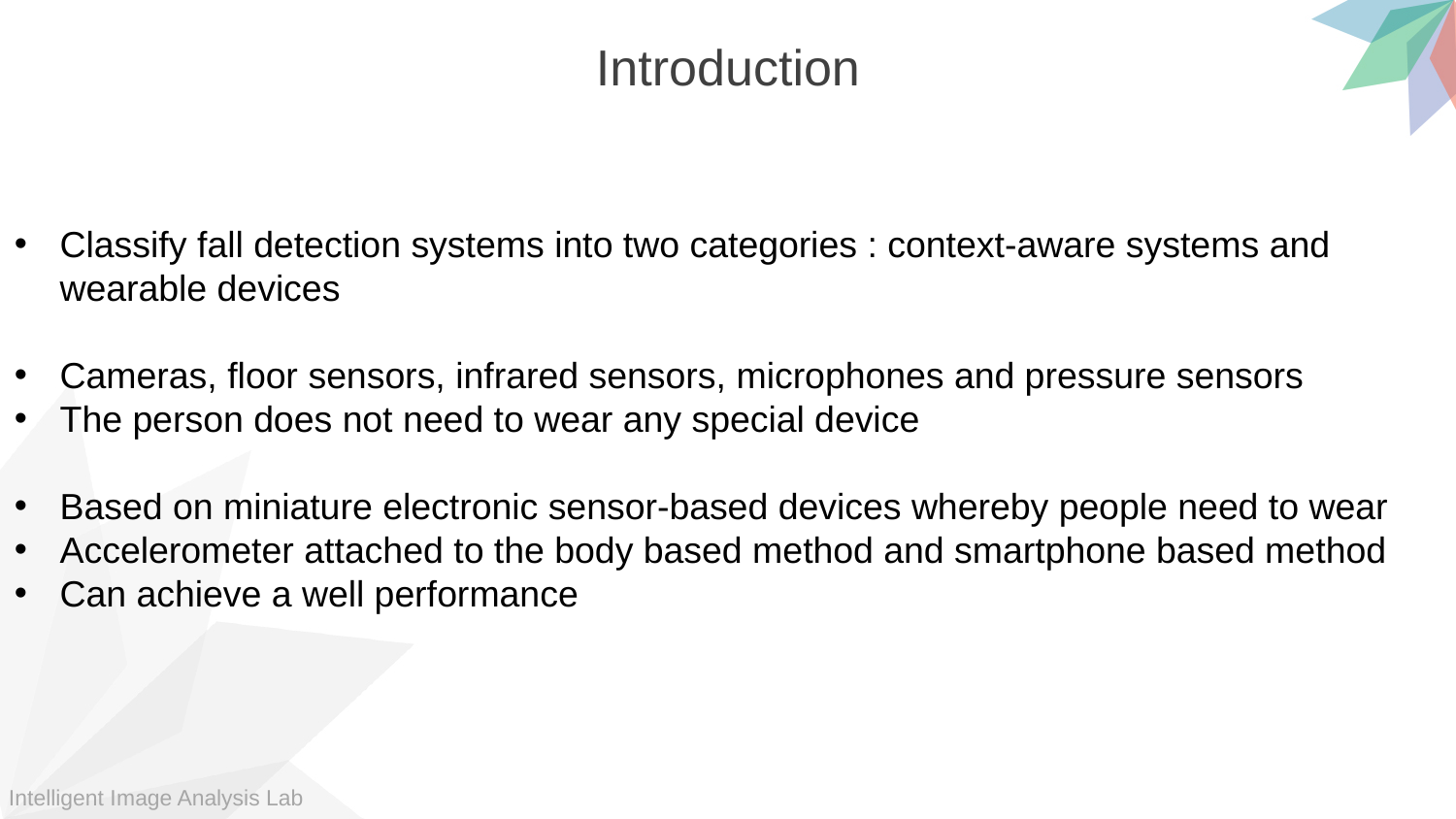

Introduction
Classify fall detection systems into two categories : context-aware systems and wearable devices

Cameras, floor sensors, infrared sensors, microphones and pressure sensors
The person does not need to wear any special device

Based on miniature electronic sensor-based devices whereby people need to wear
Accelerometer attached to the body based method and smartphone based method
Can achieve a well performance